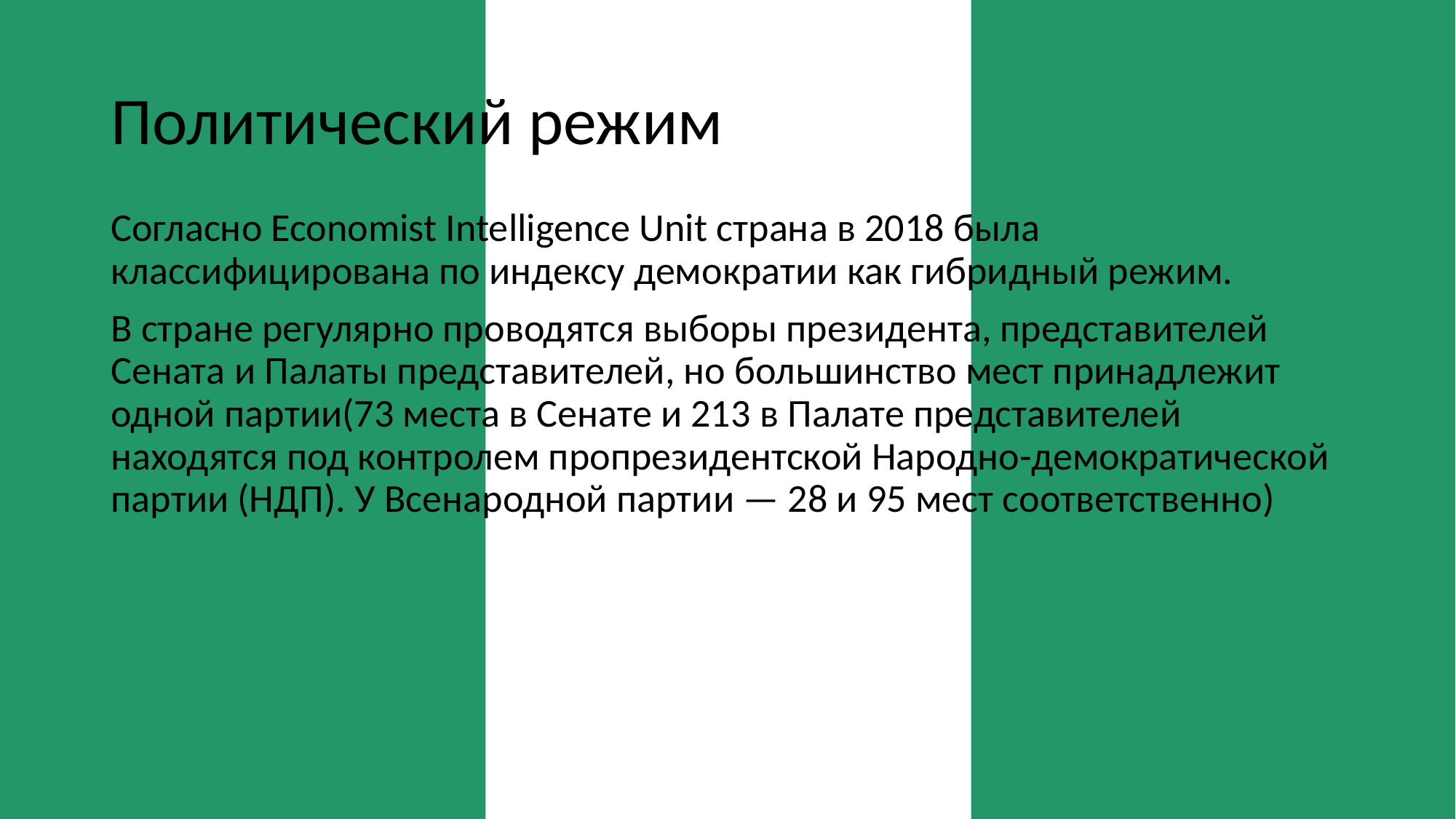

# Политический режим
Согласно Economist Intelligence Unit страна в 2018 была классифицирована по индексу демократии как гибридный режим.
В стране регулярно проводятся выборы президента, представителей Сената и Палаты представителей, но большинство мест принадлежит одной партии(73 места в Сенате и 213 в Палате представителей находятся под контролем пропрезидентской Народно-демократической партии (НДП). У Всенародной партии — 28 и 95 мест соответственно)